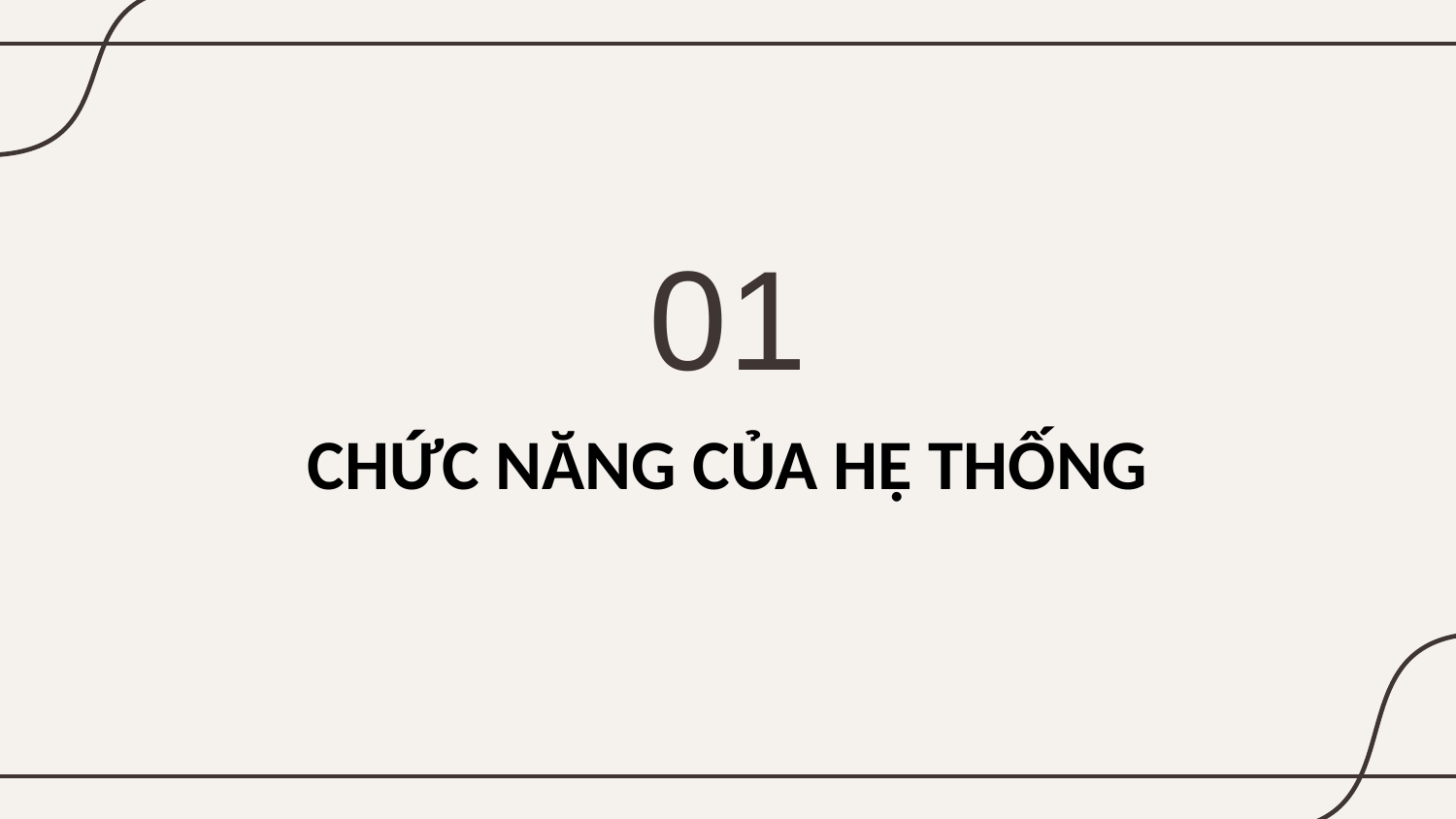

01
# CHỨC NĂNG CỦA HỆ THỐNG